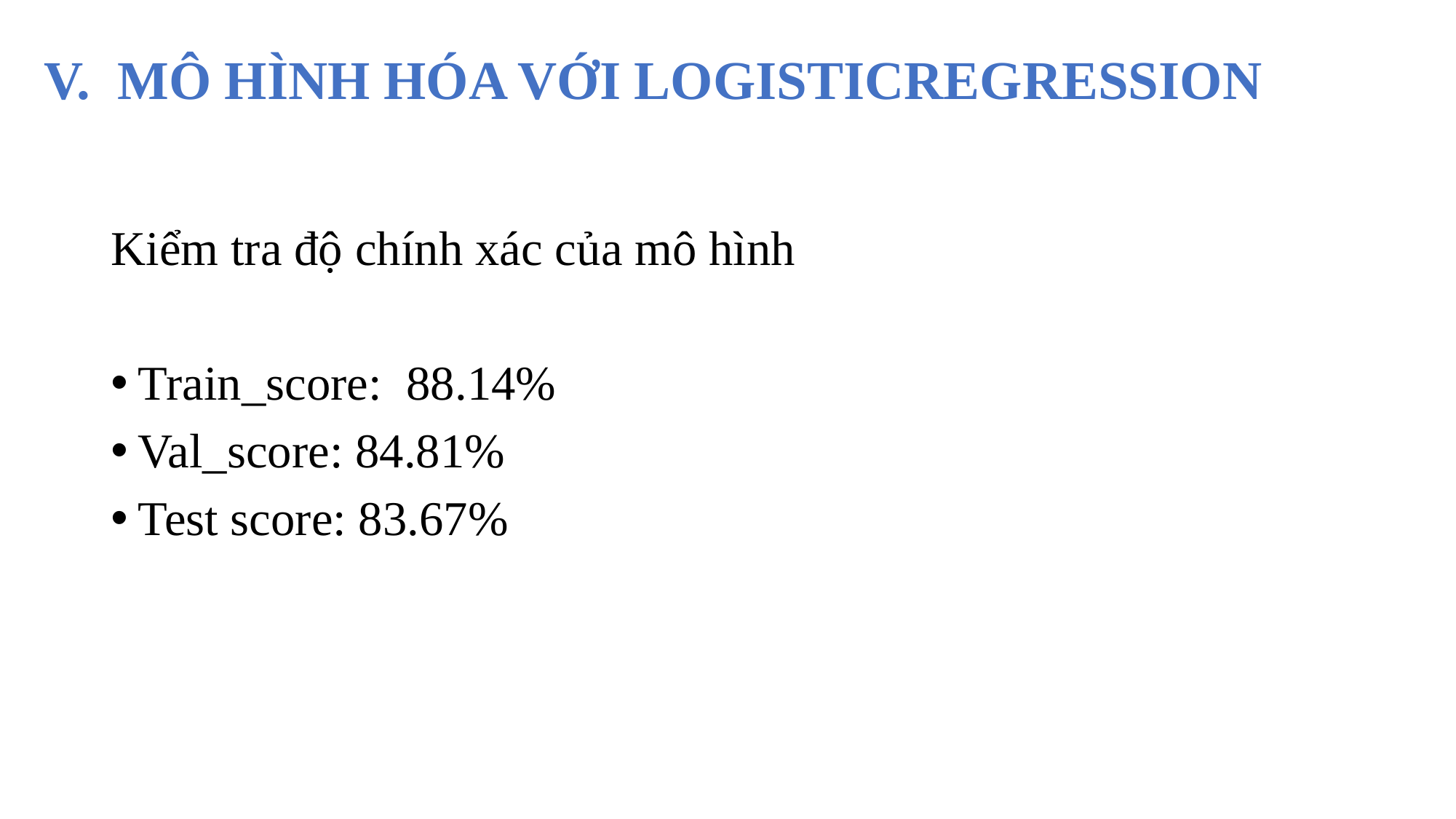

V.  MÔ HÌNH HÓA VỚI LOGISTICREGRESSION
#
Kiểm tra độ chính xác của mô hình

Train_score:  88.14%
Val_score: 84.81%
Test score: 83.67%